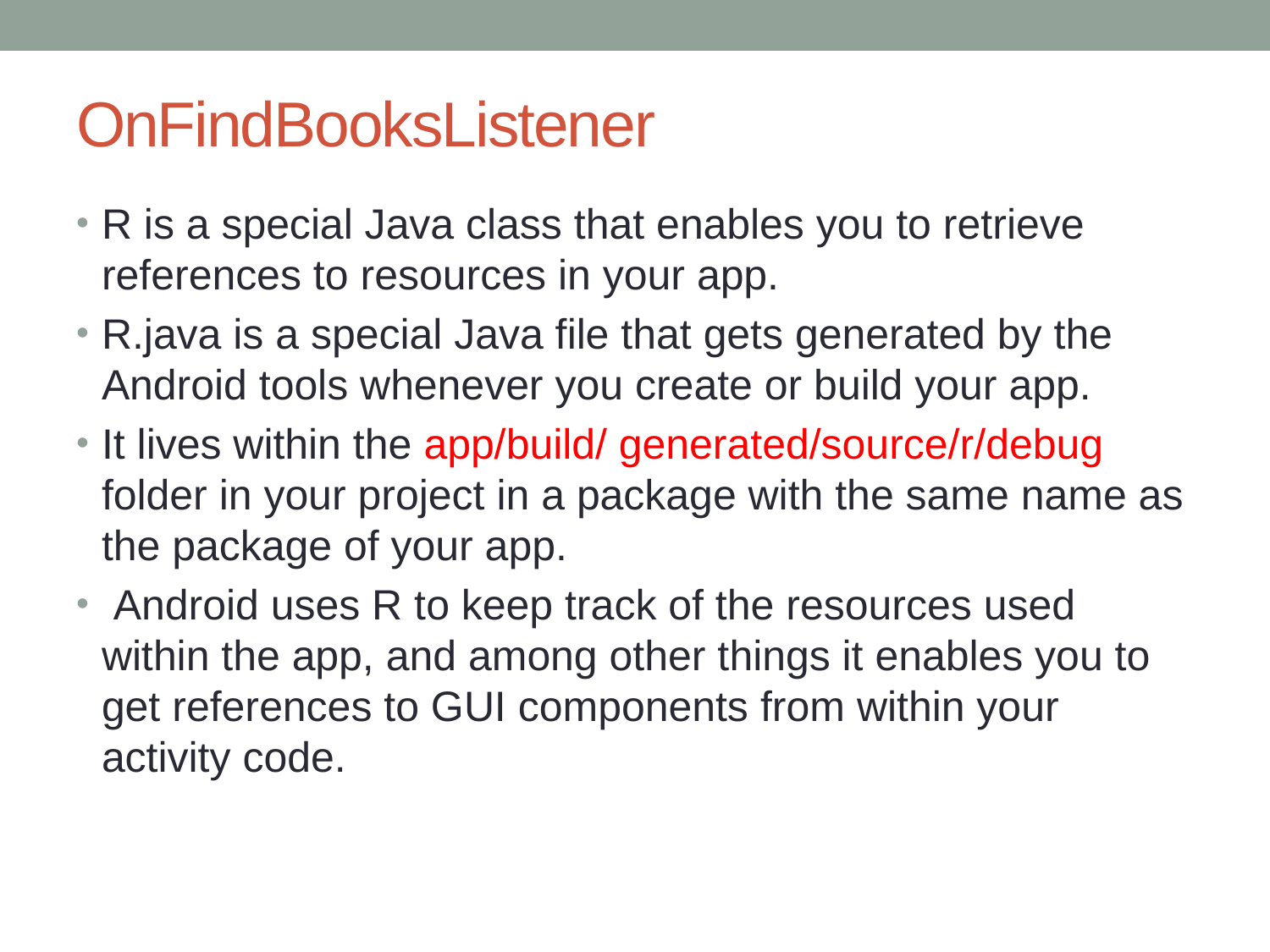

# OnFindBooksListener
R is a special Java class that enables you to retrieve references to resources in your app.
R.java is a special Java file that gets generated by the Android tools whenever you create or build your app.
It lives within the app/build/ generated/source/r/debug folder in your project in a package with the same name as the package of your app.
 Android uses R to keep track of the resources used within the app, and among other things it enables you to get references to GUI components from within your activity code.